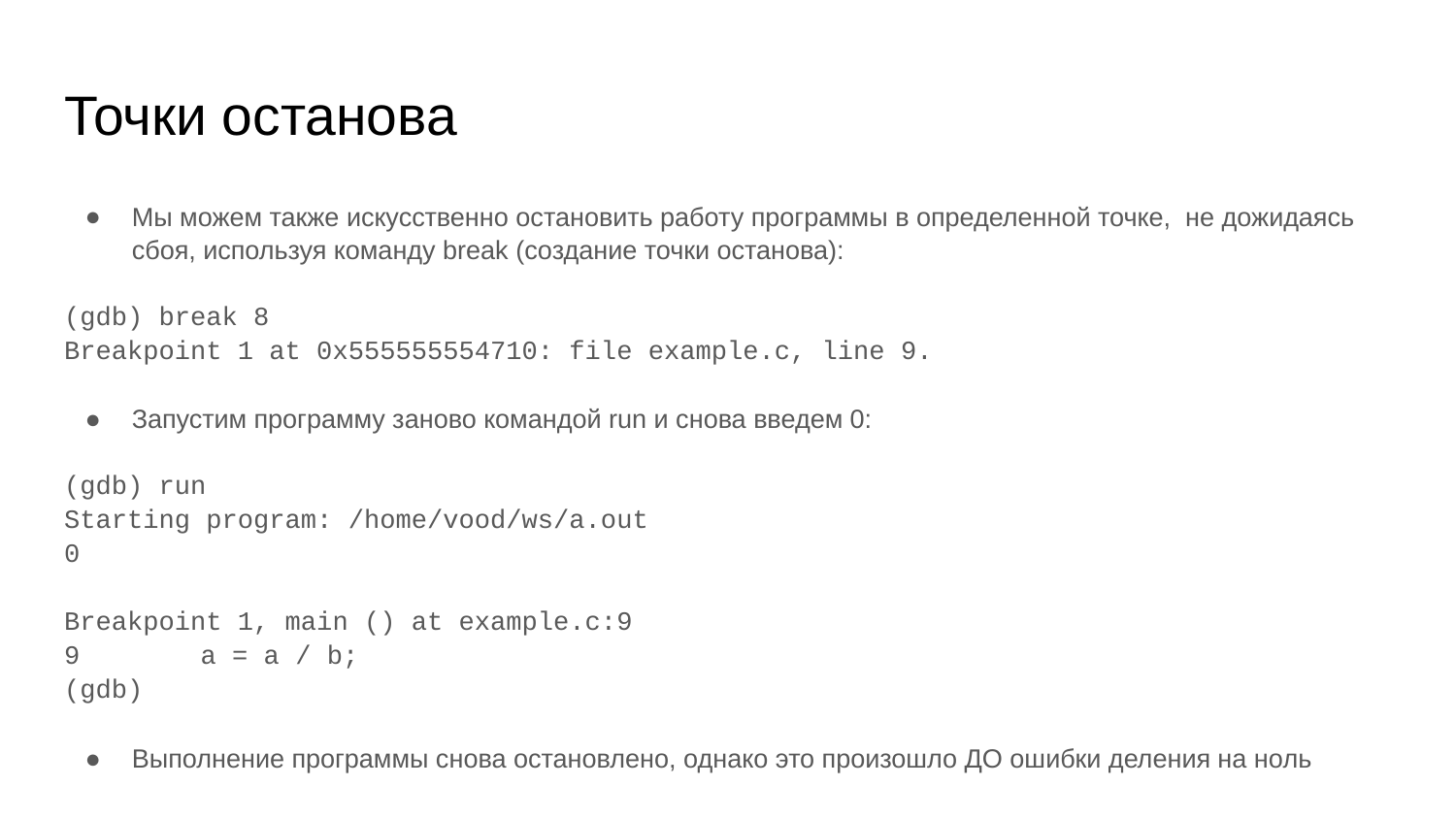

# Точки останова
Мы можем также искусственно остановить работу программы в определенной точке,  не дожидаясь сбоя, используя команду break (создание точки останова):

(gdb) break 8
Breakpoint 1 at 0x555555554710: file example.c, line 9.

Запустим программу заново командой run и снова введем 0:

(gdb) run
Starting program: /home/vood/ws/a.out
0

Breakpoint 1, main () at example.c:9
9	  a = a / b;
(gdb)

Выполнение программы снова остановлено, однако это произошло ДО ошибки деления на ноль